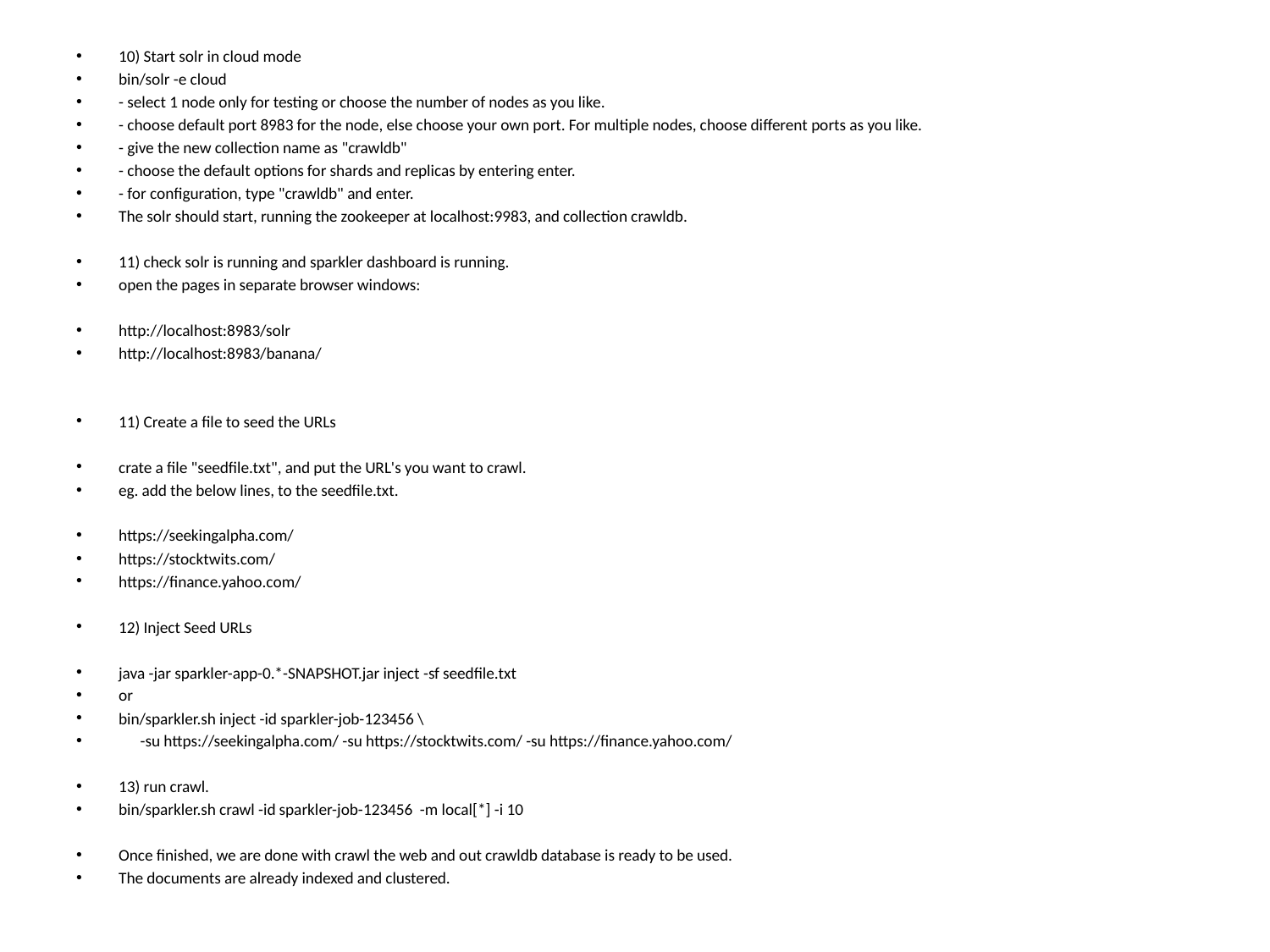

10) Start solr in cloud mode
bin/solr -e cloud
- select 1 node only for testing or choose the number of nodes as you like.
- choose default port 8983 for the node, else choose your own port. For multiple nodes, choose different ports as you like.
- give the new collection name as "crawldb"
- choose the default options for shards and replicas by entering enter.
- for configuration, type "crawldb" and enter.
The solr should start, running the zookeeper at localhost:9983, and collection crawldb.

11) check solr is running and sparkler dashboard is running.
open the pages in separate browser windows:

http://localhost:8983/solr
http://localhost:8983/banana/

11) Create a file to seed the URLs

crate a file "seedfile.txt", and put the URL's you want to crawl.
eg. add the below lines, to the seedfile.txt.

https://seekingalpha.com/
https://stocktwits.com/
https://finance.yahoo.com/

12) Inject Seed URLs

java -jar sparkler-app-0.*-SNAPSHOT.jar inject -sf seedfile.txt
or
bin/sparkler.sh inject -id sparkler-job-123456 \
      -su https://seekingalpha.com/ -su https://stocktwits.com/ -su https://finance.yahoo.com/

13) run crawl.
bin/sparkler.sh crawl -id sparkler-job-123456  -m local[*] -i 10

Once finished, we are done with crawl the web and out crawldb database is ready to be used.
The documents are already indexed and clustered.